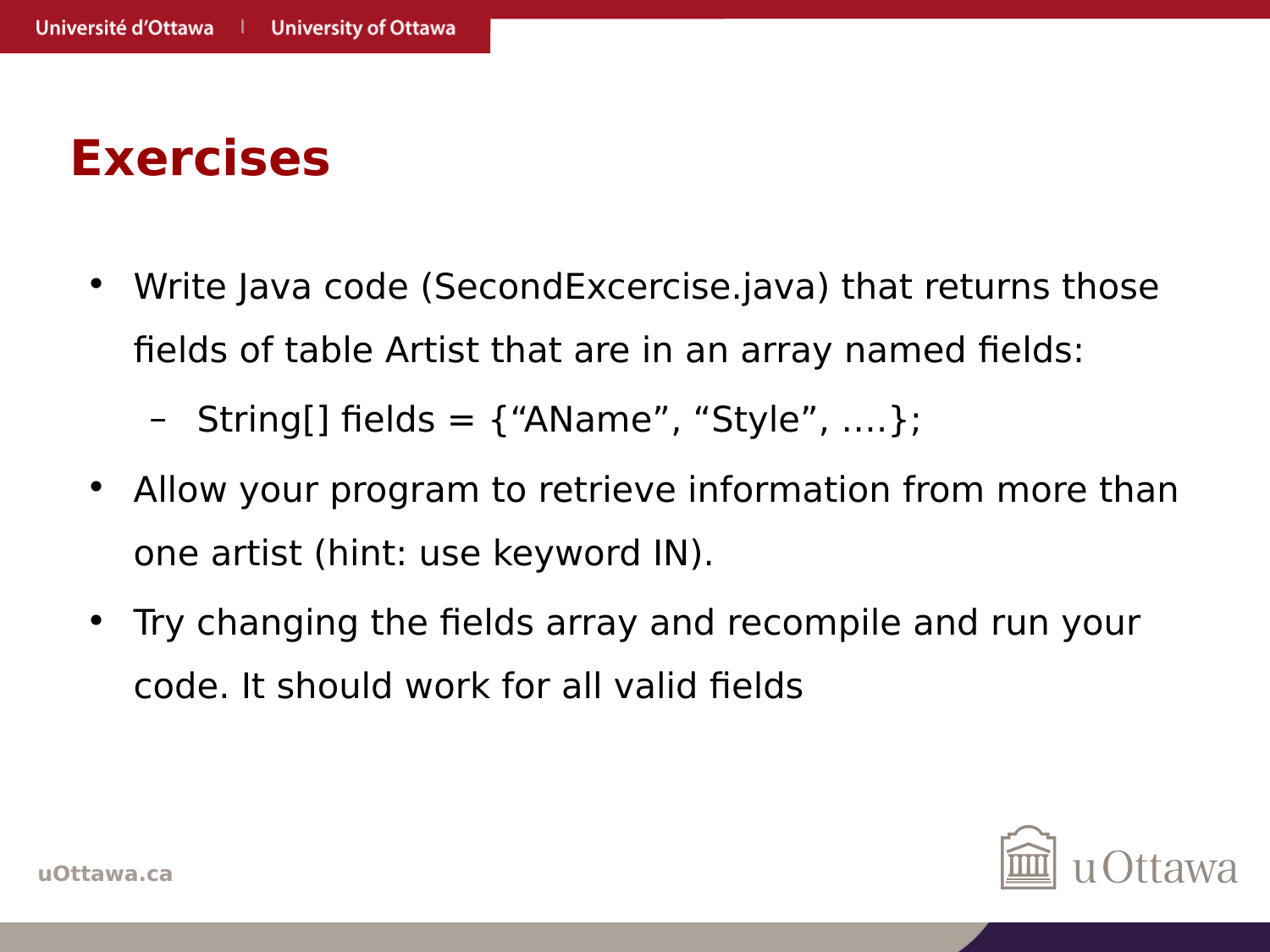

# Exercises
Write Java code (SecondExcercise.java) that returns those fields of table Artist that are in an array named fields:
String[] fields = {“AName”, “Style”, ….};
Allow your program to retrieve information from more than one artist (hint: use keyword IN).
Try changing the fields array and recompile and run your code. It should work for all valid fields